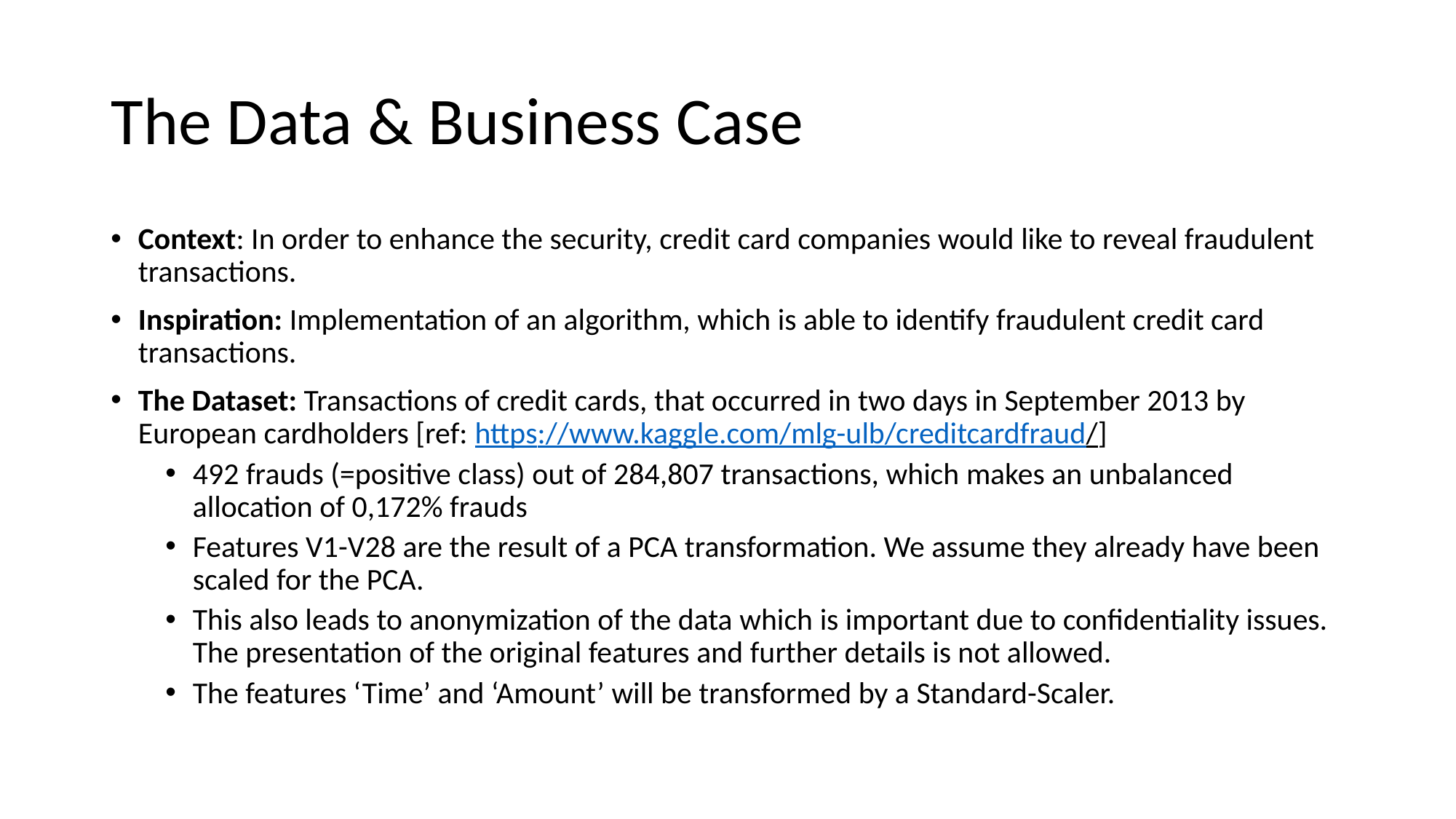

# The Data & Business Case
Context: In order to enhance the security, credit card companies would like to reveal fraudulent transactions.
Inspiration: Implementation of an algorithm, which is able to identify fraudulent credit card transactions.
The Dataset: Transactions of credit cards, that occurred in two days in September 2013 by European cardholders [ref: https://www.kaggle.com/mlg-ulb/creditcardfraud/]
492 frauds (=positive class) out of 284,807 transactions, which makes an unbalanced allocation of 0,172% frauds
Features V1-V28 are the result of a PCA transformation. We assume they already have been scaled for the PCA.
This also leads to anonymization of the data which is important due to confidentiality issues. The presentation of the original features and further details is not allowed.
The features ‘Time’ and ‘Amount’ will be transformed by a Standard-Scaler.